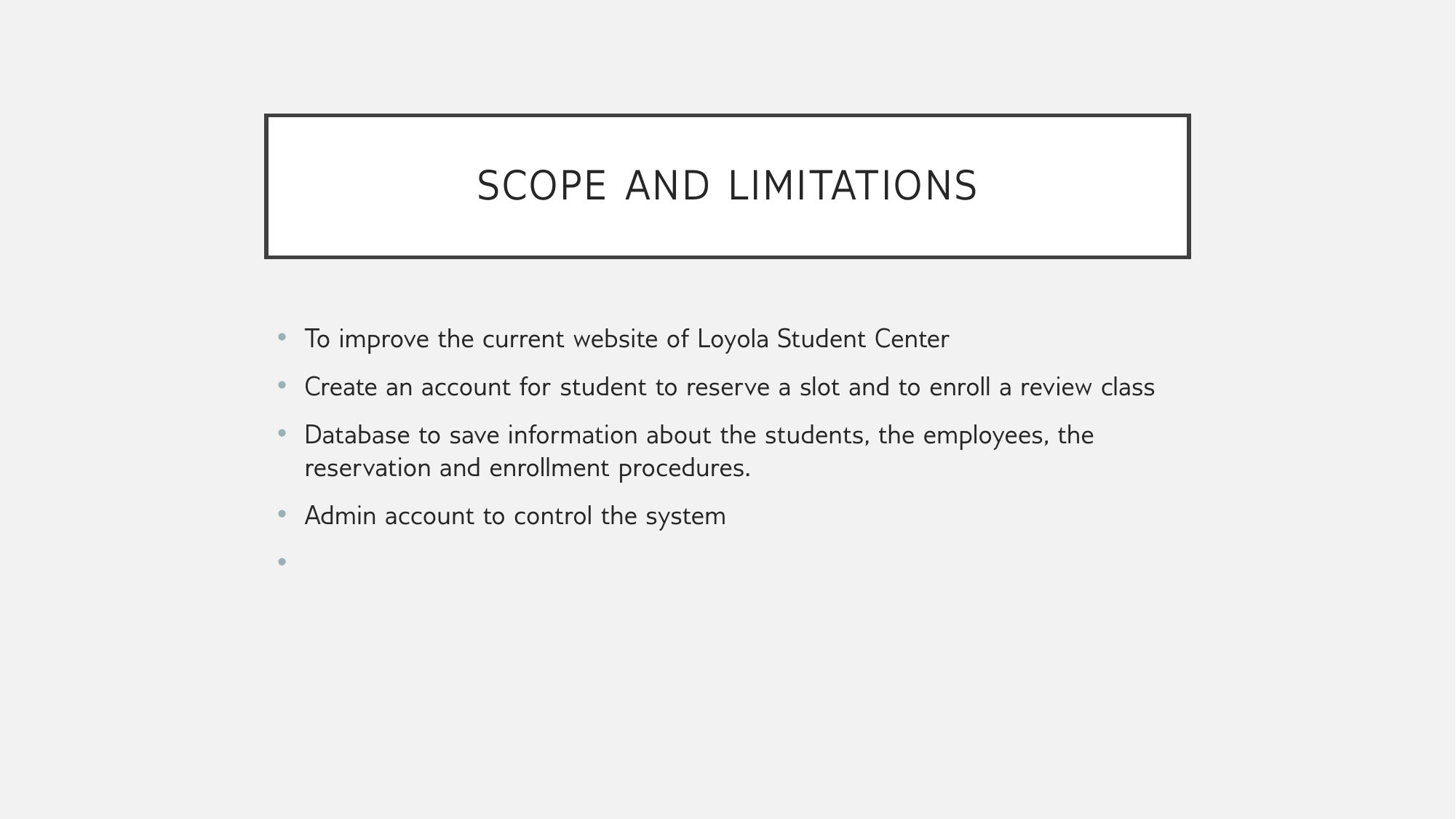

# Scope and limitations
To improve the current website of Loyola Student Center
Create an account for student to reserve a slot and to enroll a review class
Database to save information about the students, the employees, the reservation and enrollment procedures.
Admin account to control the system